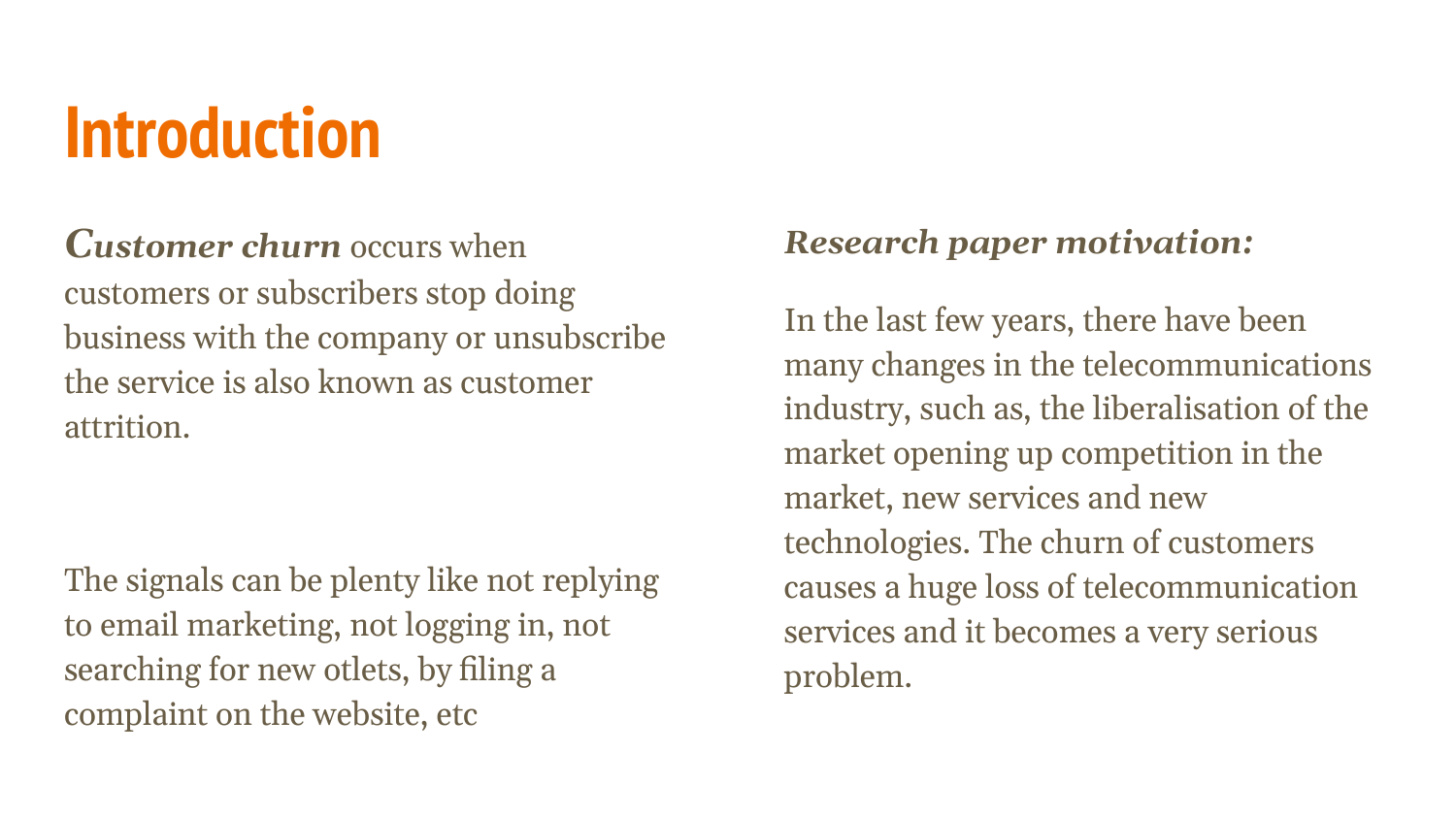

# Introduction
Customer churn occurs when customers or subscribers stop doing business with the company or unsubscribe the service is also known as customer attrition.

The signals can be plenty like not replying to email marketing, not logging in, not searching for new otlets, by filing a complaint on the website, etc
Research paper motivation:
In the last few years, there have been many changes in the telecommunications industry, such as, the liberalisation of the market opening up competition in the market, new services and new technologies. The churn of customers causes a huge loss of telecommunication services and it becomes a very serious problem.